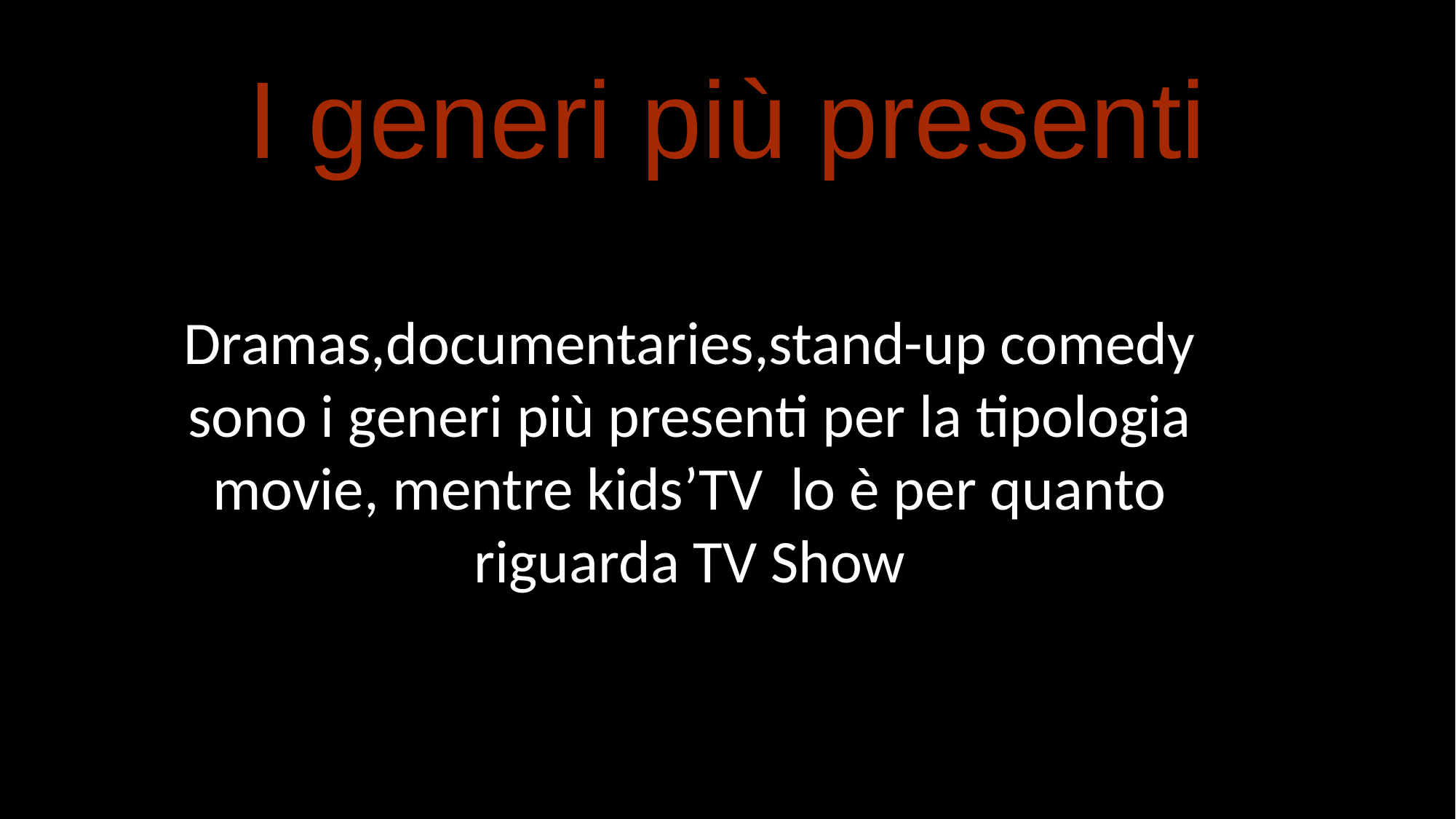

# I generi più presenti
Dramas,documentaries,stand-up comedy sono i generi più presenti per la tipologia movie, mentre kids’TV  lo è per quanto riguarda TV Show